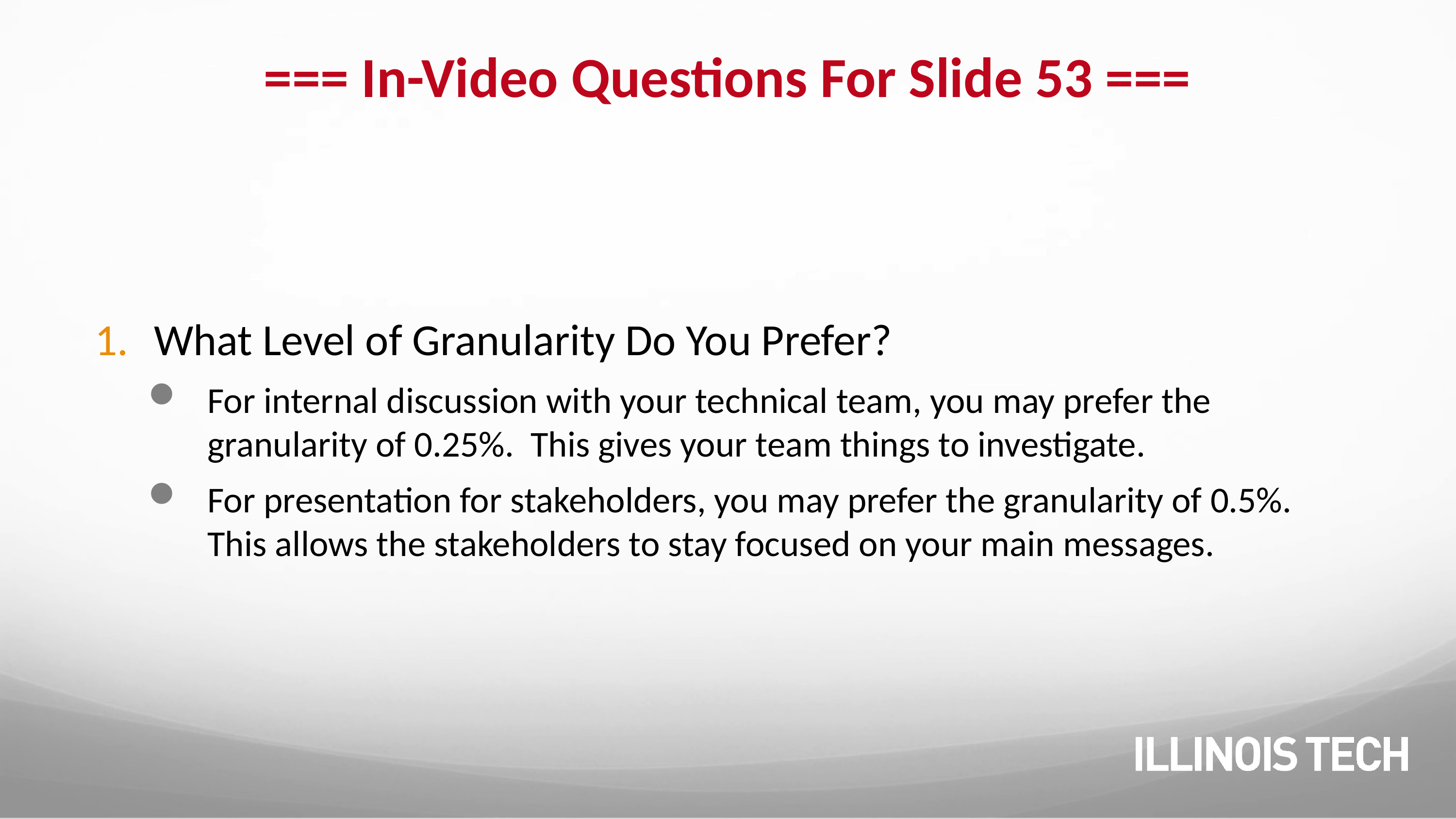

# === In-Video Questions For Slide 53 ===
What Level of Granularity Do You Prefer?
For internal discussion with your technical team, you may prefer the granularity of 0.25%.  This gives your team things to investigate.
For presentation for stakeholders, you may prefer the granularity of 0.5%.  This allows the stakeholders to stay focused on your main messages.